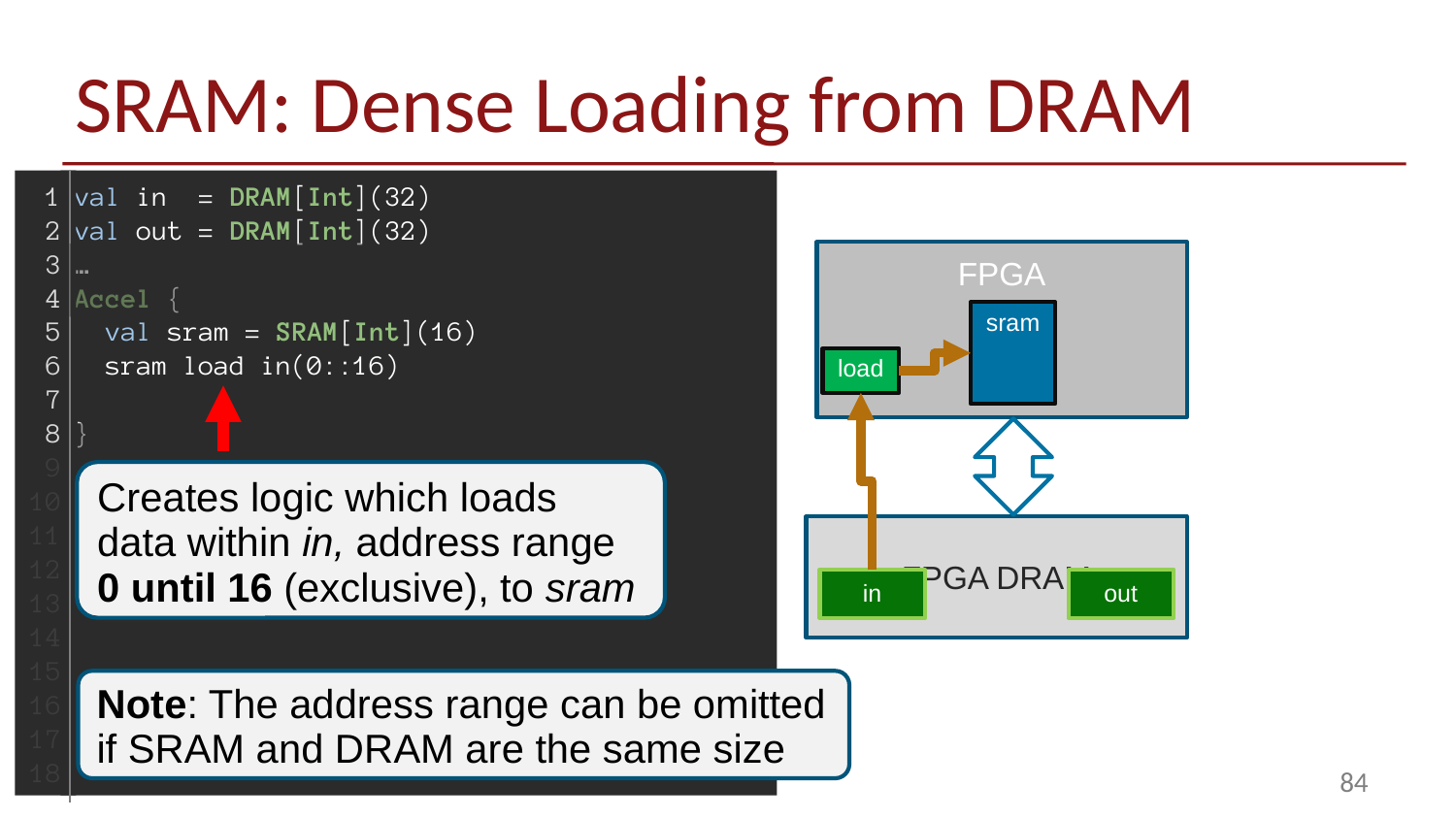

# SRAM: Dense Loading from DRAM
1
2
3
4
5
6
7
8
9
10
11
12
13
14
15
16
17
18
val in  = DRAM[Int](32)
val out = DRAM[Int](32)
…
Accel {
  val sram = SRAM[Int](16)
  sram load in(0::16)

}

FPGA

ARM A9
(Host)
sram

load

Creates logic which loads data within in, address range
0 until 16 (exclusive), to sram

FPGA DRAM

CPU DRAM

in
out

Note: The address range can be omitted if SRAM and DRAM are the same size
84